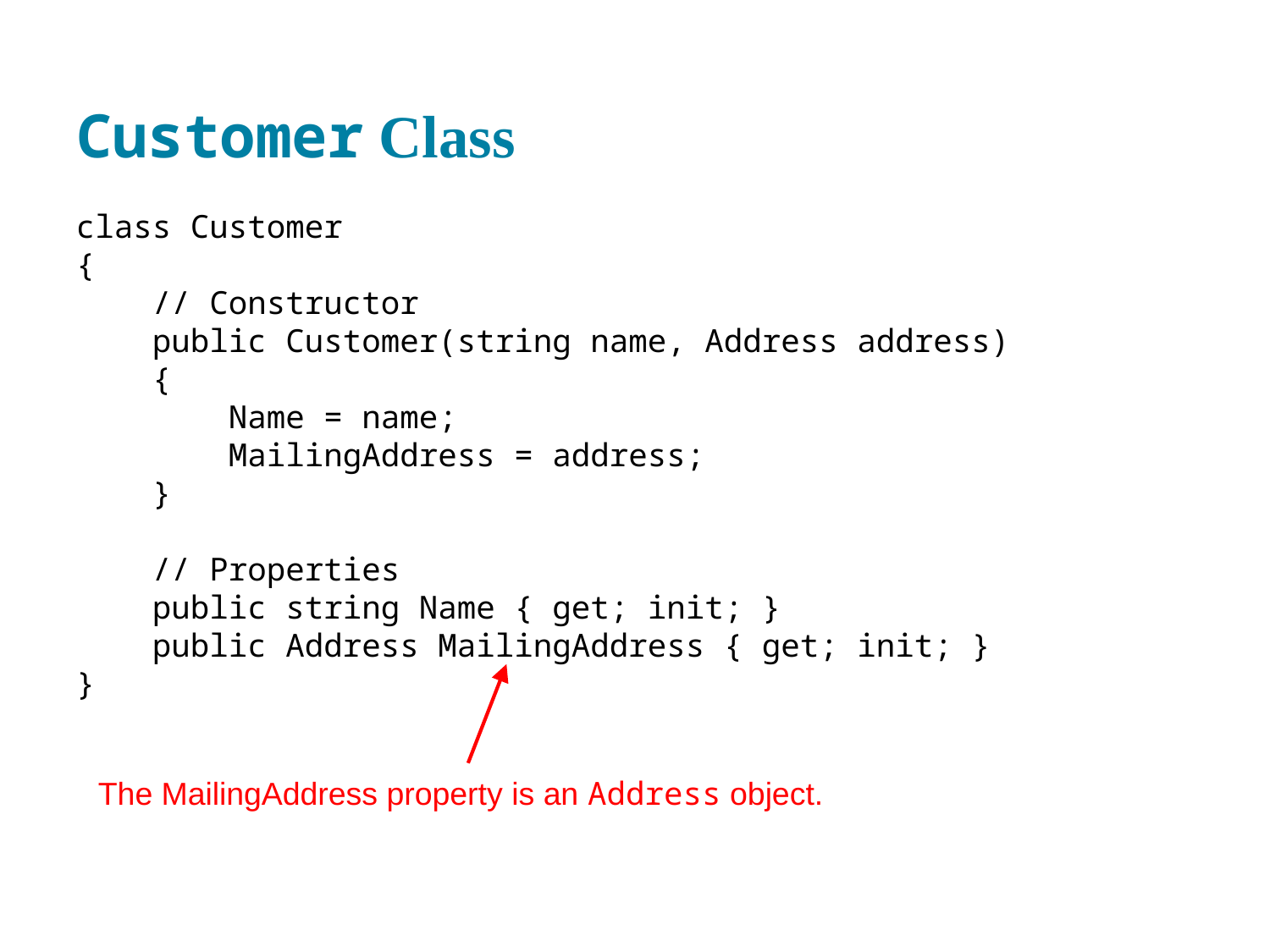

# Customer Class
class Customer
{
    // Constructor
    public Customer(string name, Address address)
    {
        Name = name;
        MailingAddress = address;
    }

    // Properties
    public string Name { get; init; }
    public Address MailingAddress { get; init; }
}
The MailingAddress property is an Address object.